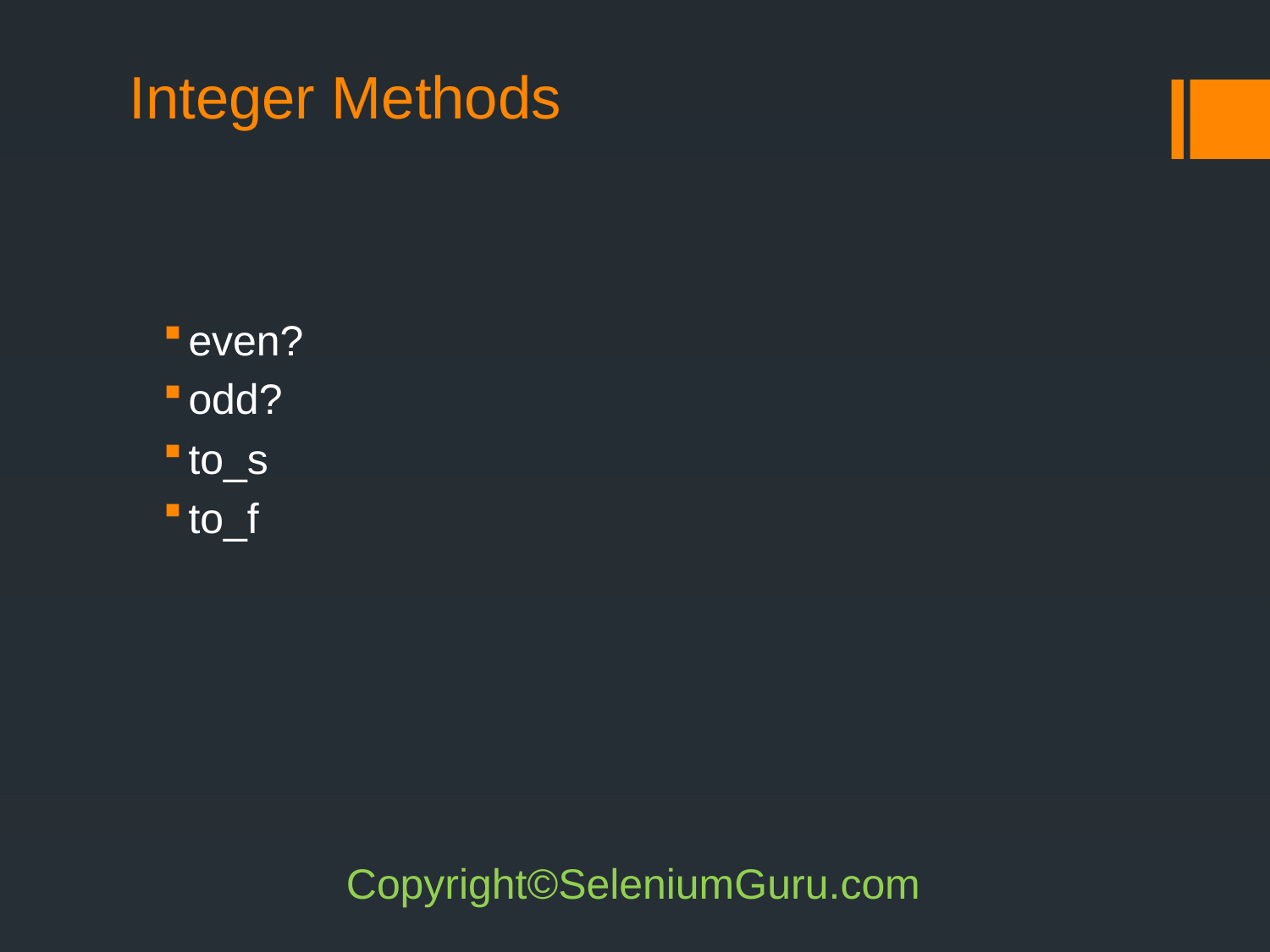

# Integer Methods
even?
odd?
to_s
to_f
Copyright©SeleniumGuru.com